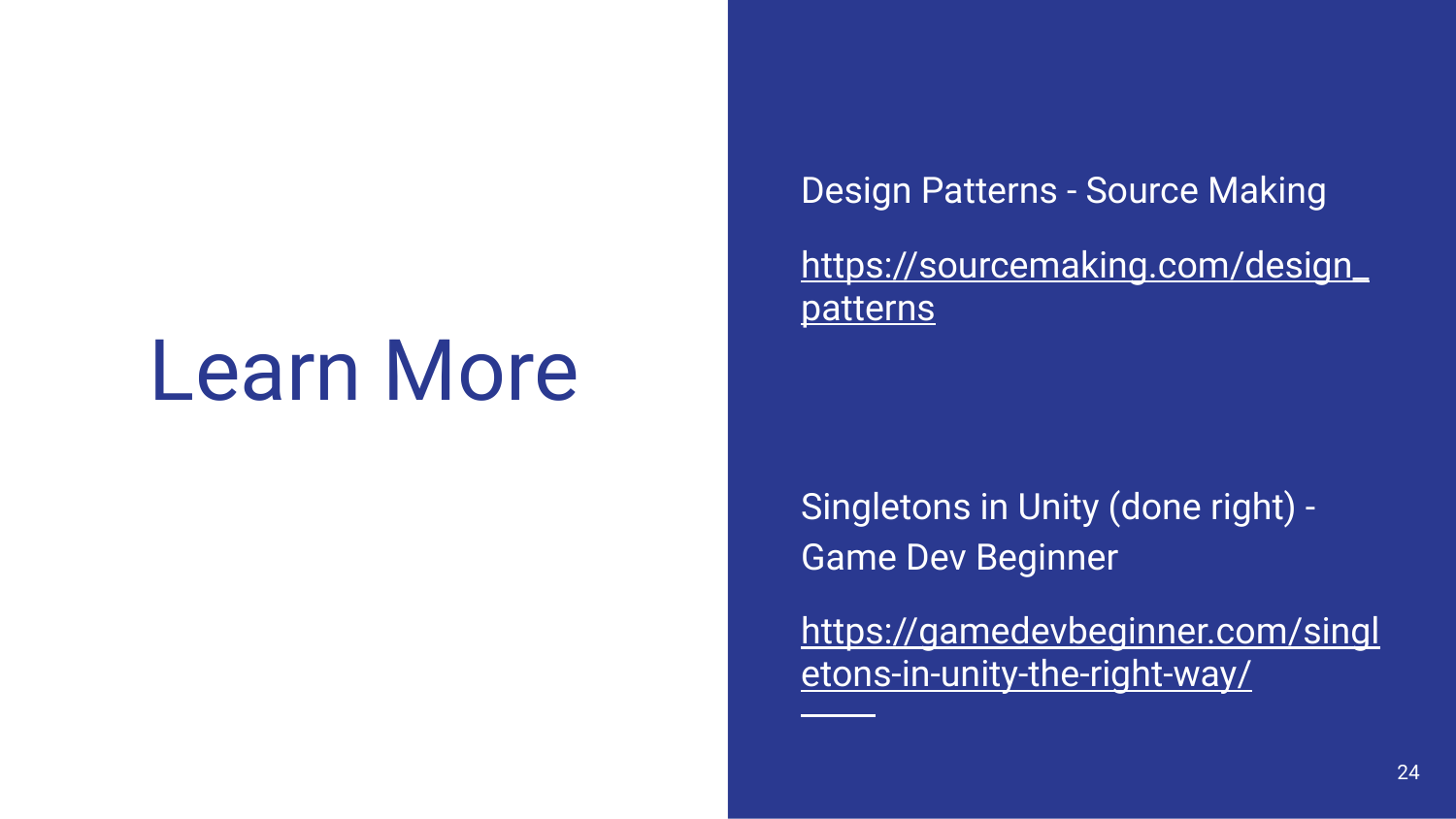

Design Patterns - Source Making
https://sourcemaking.com/design_patterns

Singletons in Unity (done right) - Game Dev Beginner
https://gamedevbeginner.com/singletons-in-unity-the-right-way/
# Learn More

24